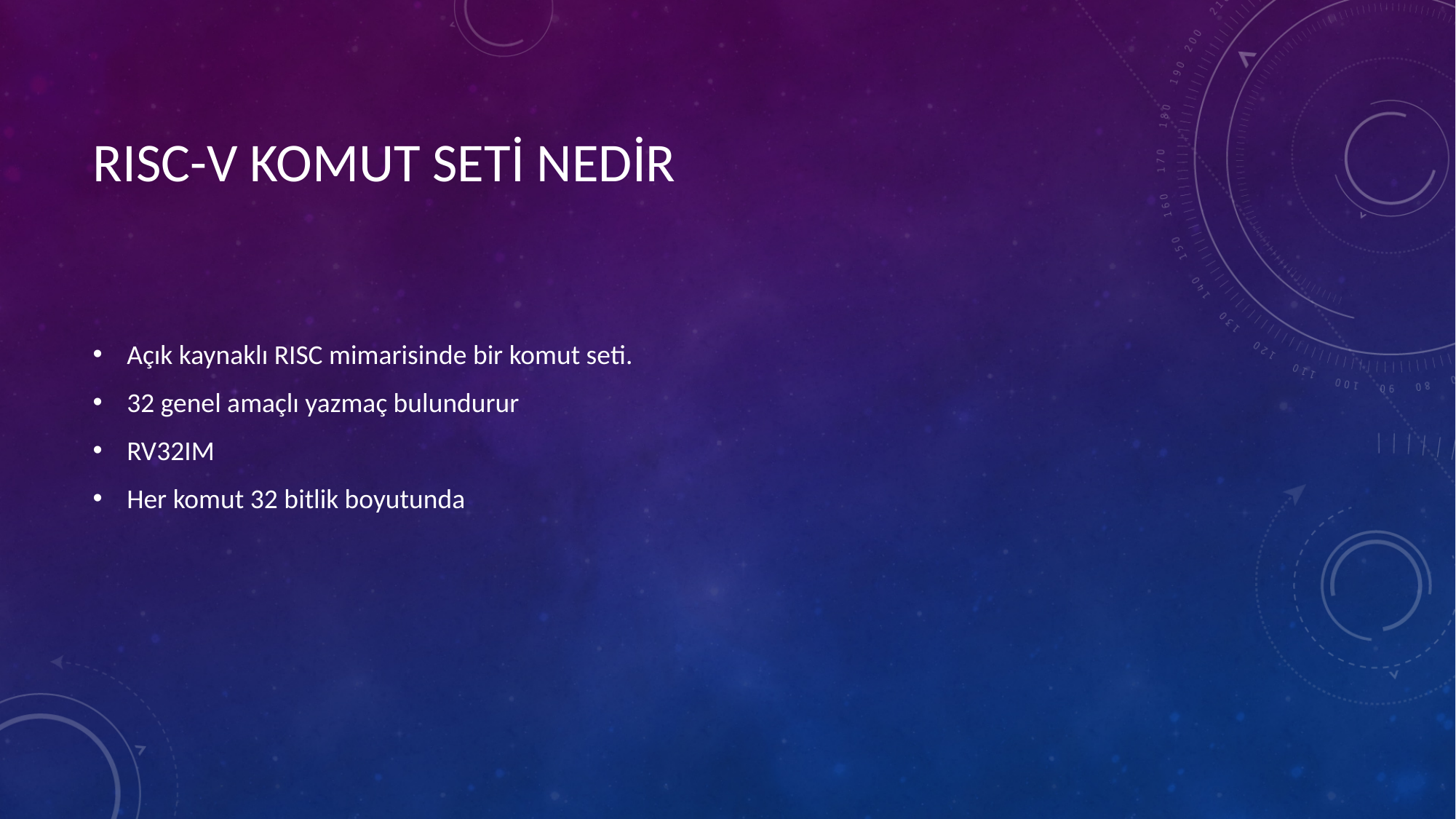

# RISC-V Komut seti nedir

Açık kaynaklı RISC mimarisinde bir komut seti.
32 genel amaçlı yazmaç bulundurur
RV32IM
Her komut 32 bitlik boyutunda